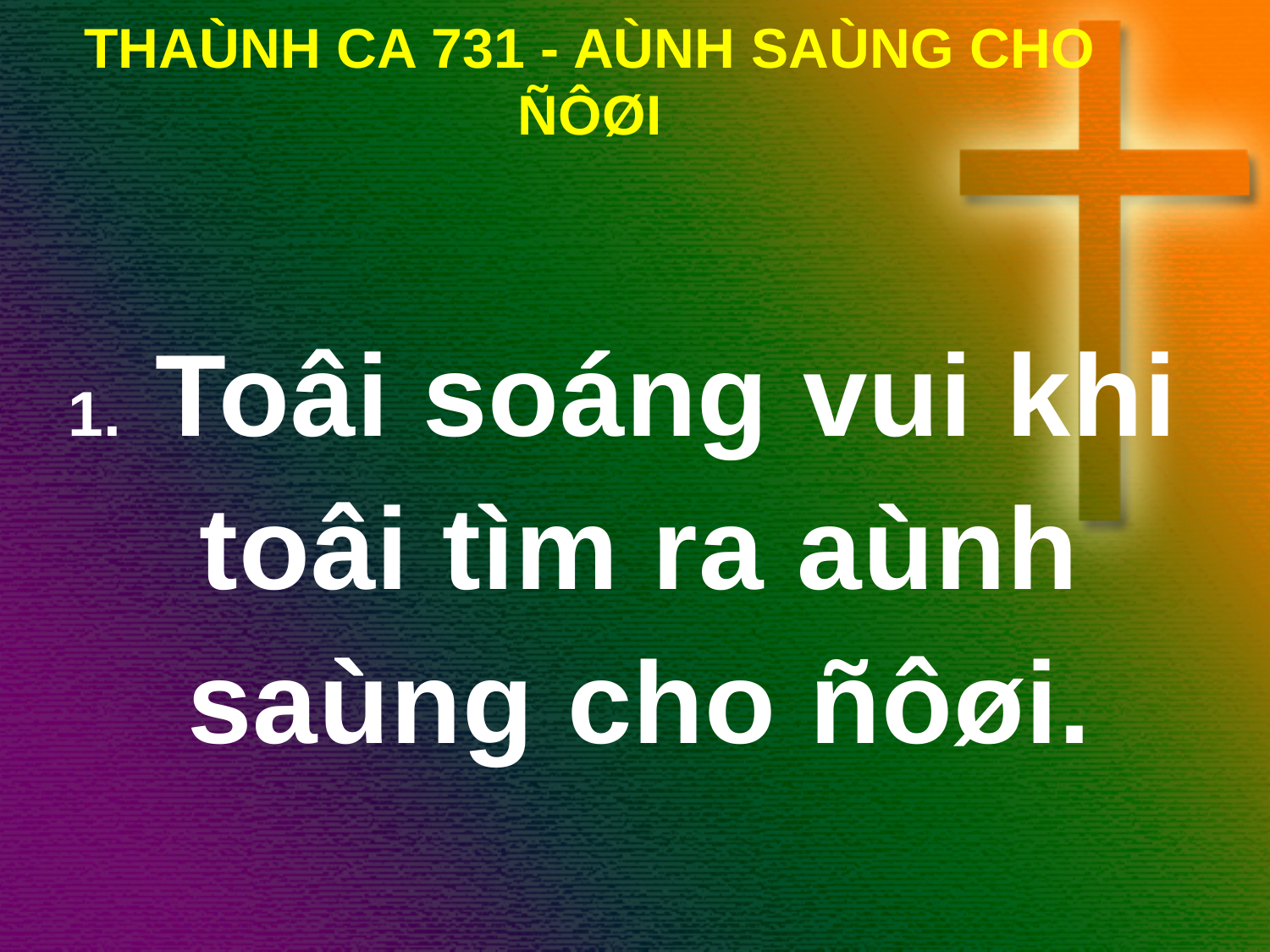

# THAÙNH CA 731 - AÙNH SAÙNG CHO ÑÔØI
1. Toâi soáng vui khi
toâi tìm ra aùnh saùng cho ñôøi.